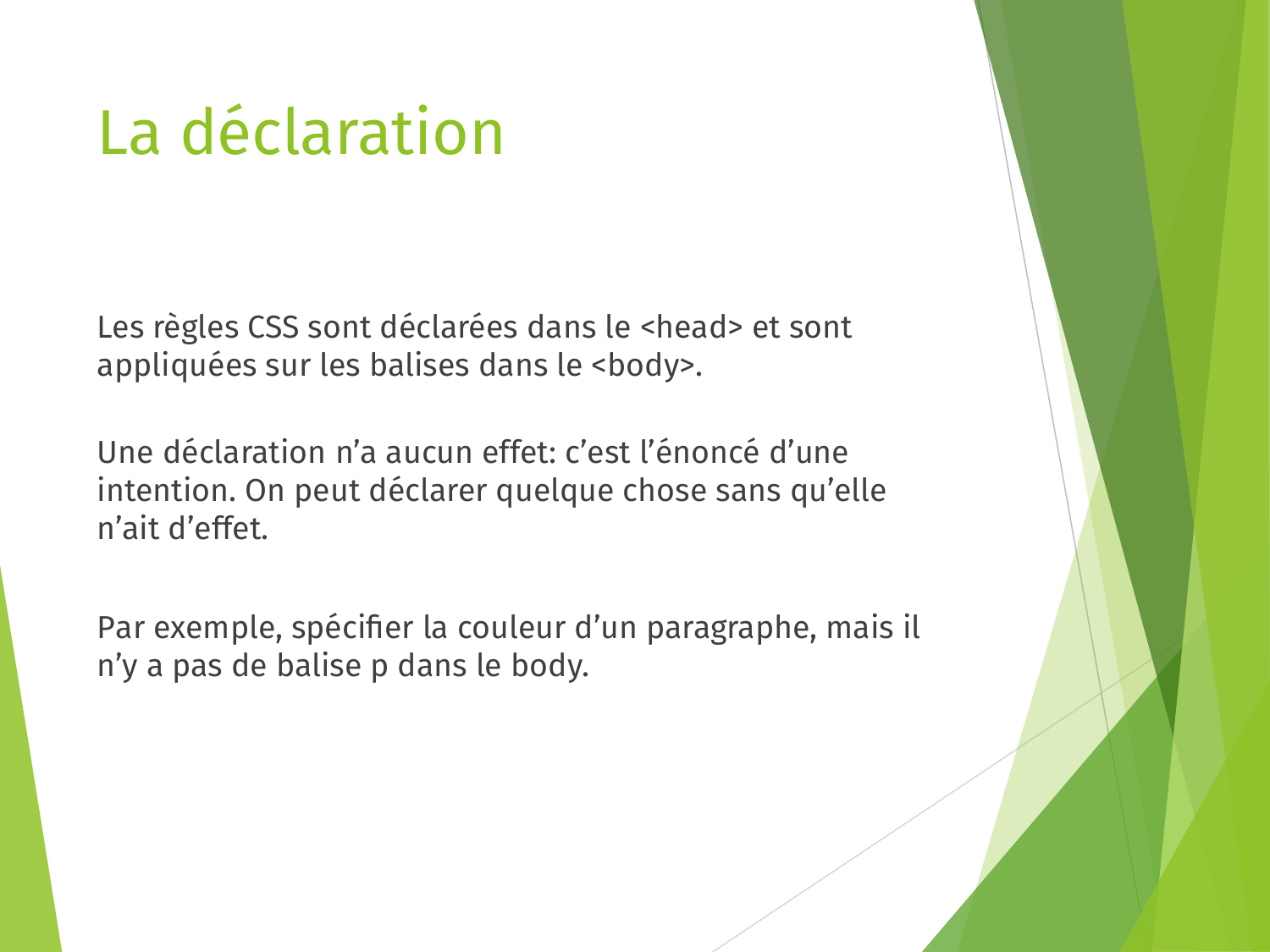

# La déclaration
Les règles CSS sont déclarées dans le <head> et sont appliquées sur les balises dans le <body>.

Une déclaration n’a aucun effet: c’est l’énoncé d’une intention. On peut déclarer quelque chose sans qu’elle n’ait d’effet.

Par exemple, spécifier la couleur d’un paragraphe, mais il n’y a pas de balise p dans le body.